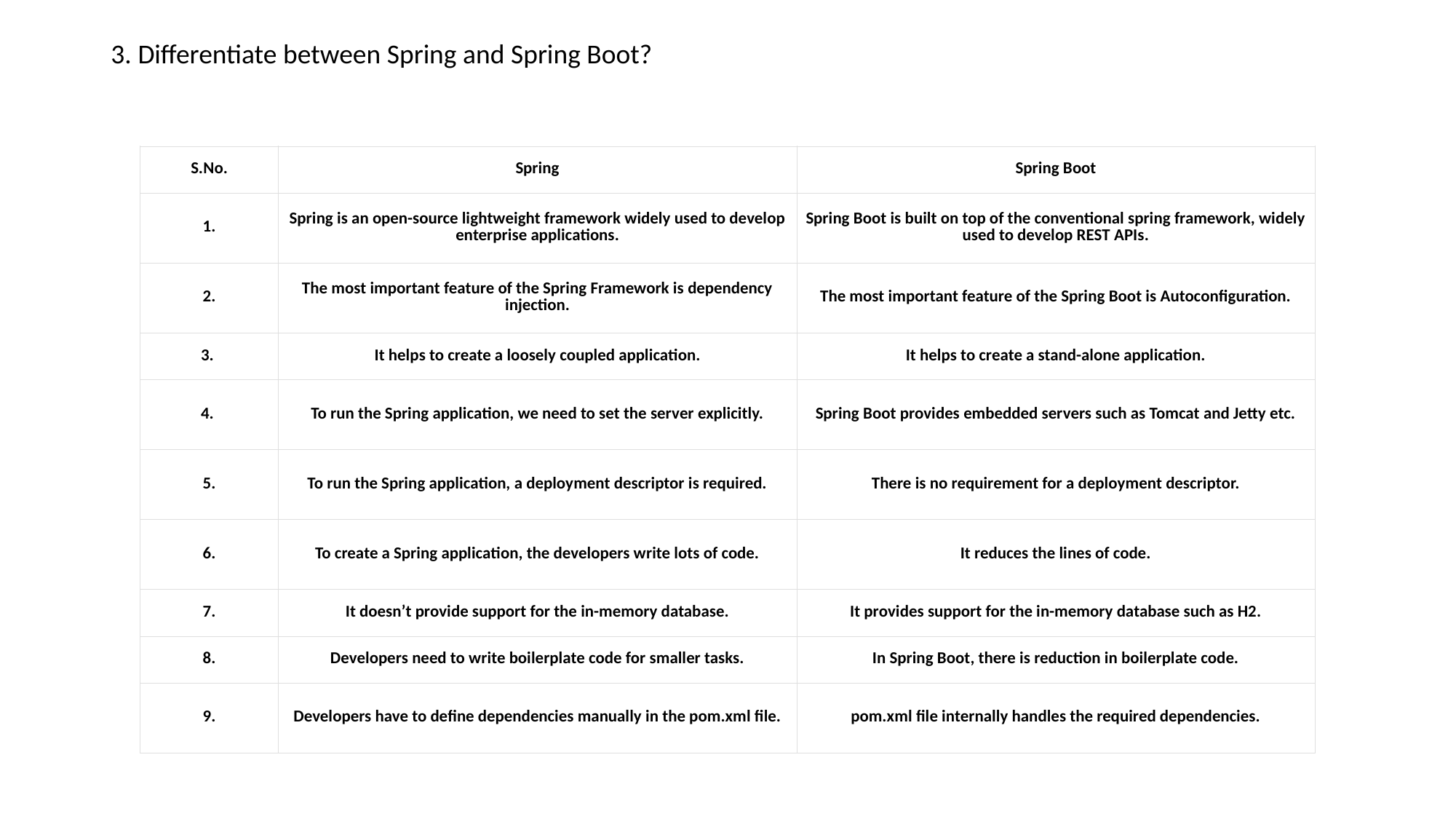

3. Differentiate between Spring and Spring Boot?

| S.No. | Spring | Spring Boot |
| --- | --- | --- |
| 1. | Spring is an open-source lightweight framework widely used to develop enterprise applications. | Spring Boot is built on top of the conventional spring framework, widely used to develop REST APIs. |
| 2. | The most important feature of the Spring Framework is dependency injection. | The most important feature of the Spring Boot is Autoconfiguration. |
| 3. | It helps to create a loosely coupled application. | It helps to create a stand-alone application. |
| 4. | To run the Spring application, we need to set the server explicitly. | Spring Boot provides embedded servers such as Tomcat and Jetty etc. |
| 5. | To run the Spring application, a deployment descriptor is required. | There is no requirement for a deployment descriptor. |
| 6. | To create a Spring application, the developers write lots of code. | It reduces the lines of code. |
| 7. | It doesn’t provide support for the in-memory database. | It provides support for the in-memory database such as H2. |
| 8. | Developers need to write boilerplate code for smaller tasks. | In Spring Boot, there is reduction in boilerplate code. |
| 9. | Developers have to define dependencies manually in the pom.xml file. | pom.xml file internally handles the required dependencies. |